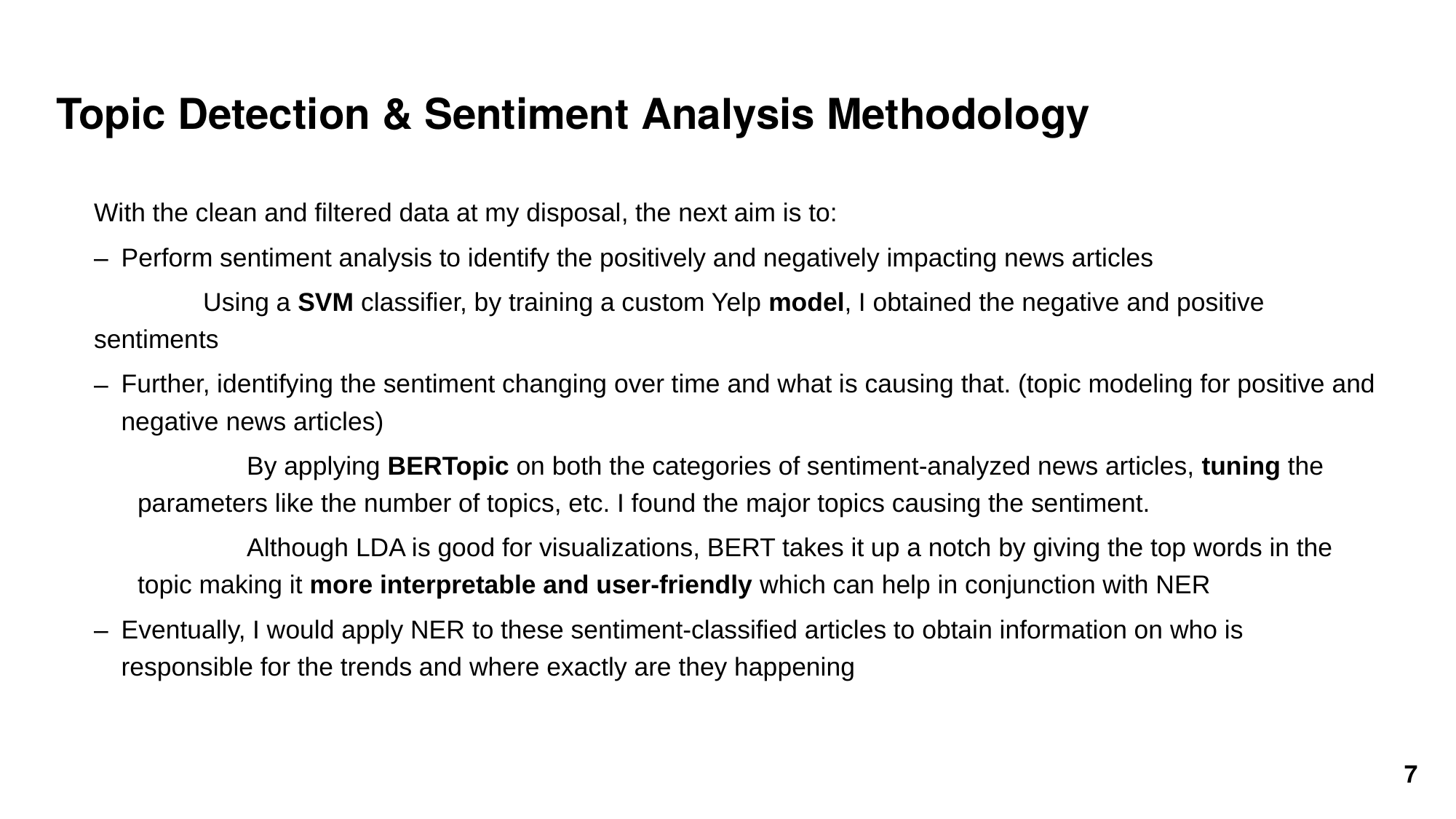

Topic Detection & Sentiment Analysis Methodology

With the clean and filtered data at my disposal, the next aim is to:
Perform sentiment analysis to identify the positively and negatively impacting news articles
	Using a SVM classifier, by training a custom Yelp model, I obtained the negative and positive sentiments
Further, identifying the sentiment changing over time and what is causing that. (topic modeling for positive and negative news articles)
	By applying BERTopic on both the categories of sentiment-analyzed news articles, tuning the parameters like the number of topics, etc. I found the major topics causing the sentiment.
	Although LDA is good for visualizations, BERT takes it up a notch by giving the top words in the topic making it more interpretable and user-friendly which can help in conjunction with NER
Eventually, I would apply NER to these sentiment-classified articles to obtain information on who is responsible for the trends and where exactly are they happening

7